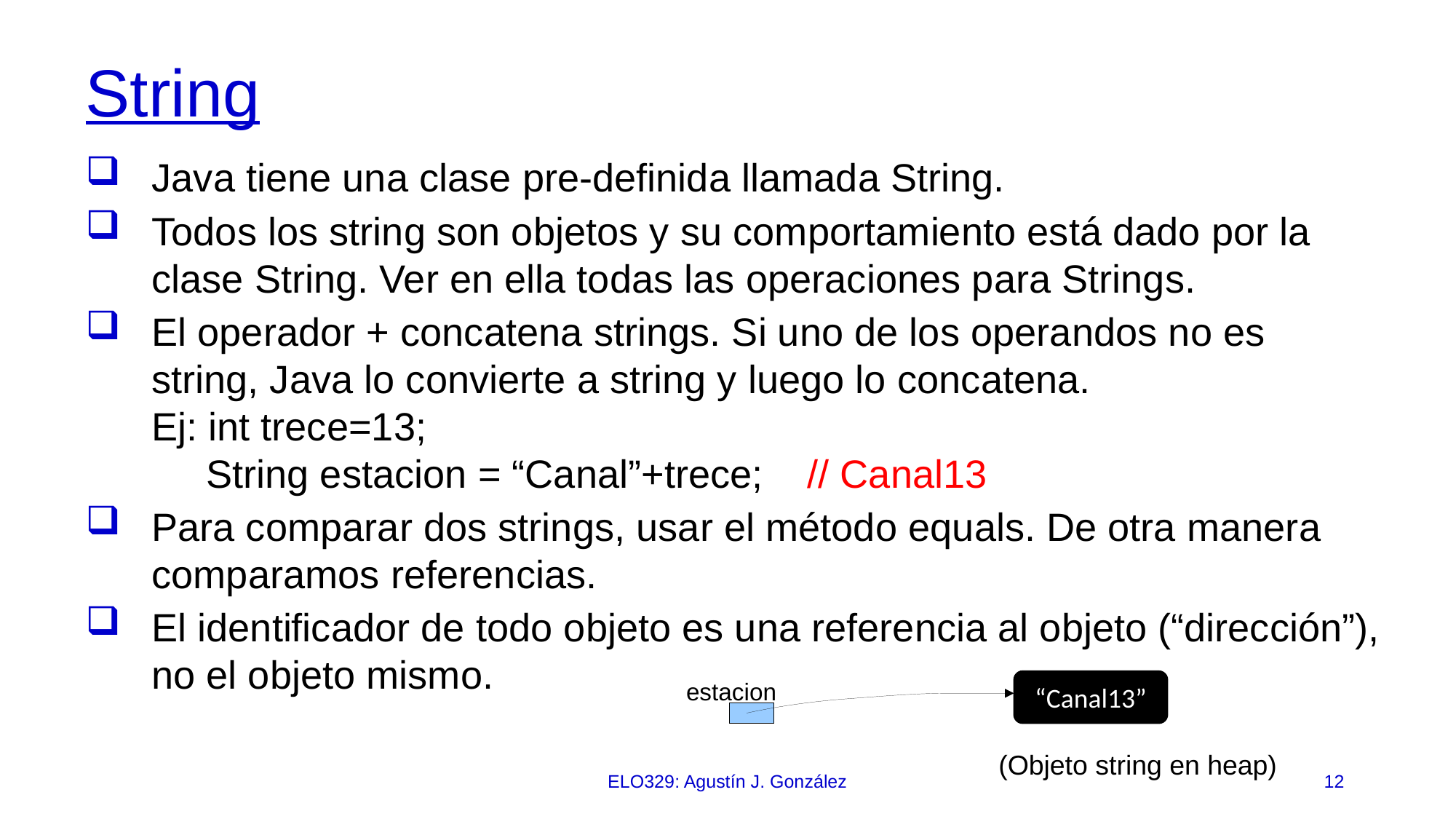

# String
Java tiene una clase pre-definida llamada String.
Todos los string son objetos y su comportamiento está dado por la clase String. Ver en ella todas las operaciones para Strings.
El operador + concatena strings. Si uno de los operandos no es string, Java lo convierte a string y luego lo concatena.
Ej: int trece=13;
     String estacion = “Canal”+trece;    // Canal13
Para comparar dos strings, usar el método equals. De otra manera comparamos referencias.
El identificador de todo objeto es una referencia al objeto (“dirección”), no el objeto mismo.
estacion
“Canal13”

(Objeto string en heap)
ELO329: Agustín J. González
12